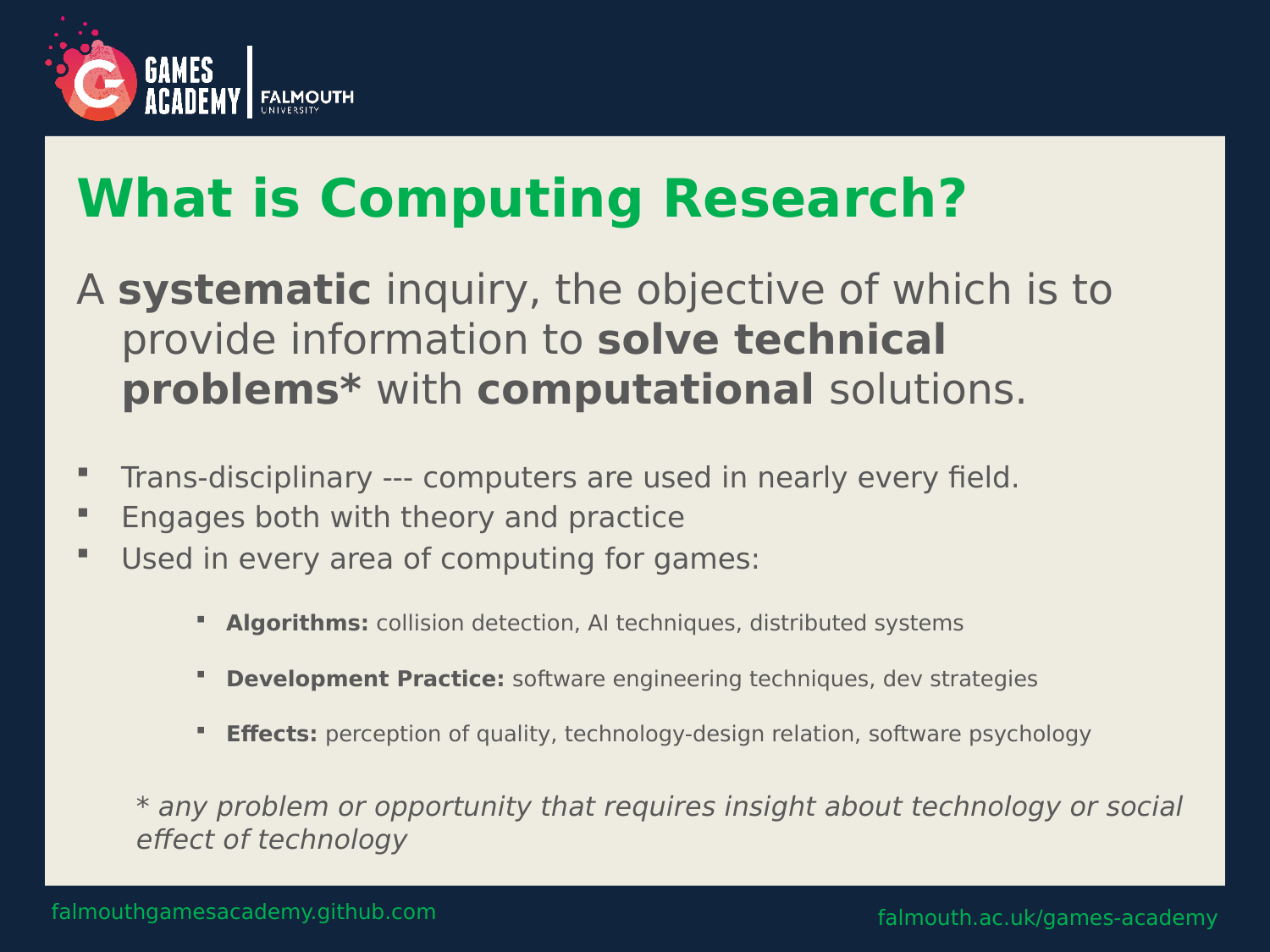

# What is Computing Research?
A systematic inquiry, the objective of which is to provide information to solve technical problems* with computational solutions.

Trans-disciplinary --- computers are used in nearly every field.
Engages both with theory and practice
Used in every area of computing for games:

Algorithms: collision detection, AI techniques, distributed systems

Development Practice: software engineering techniques, dev strategies

Effects: perception of quality, technology-design relation, software psychology

* any problem or opportunity that requires insight about technology or social effect of technology